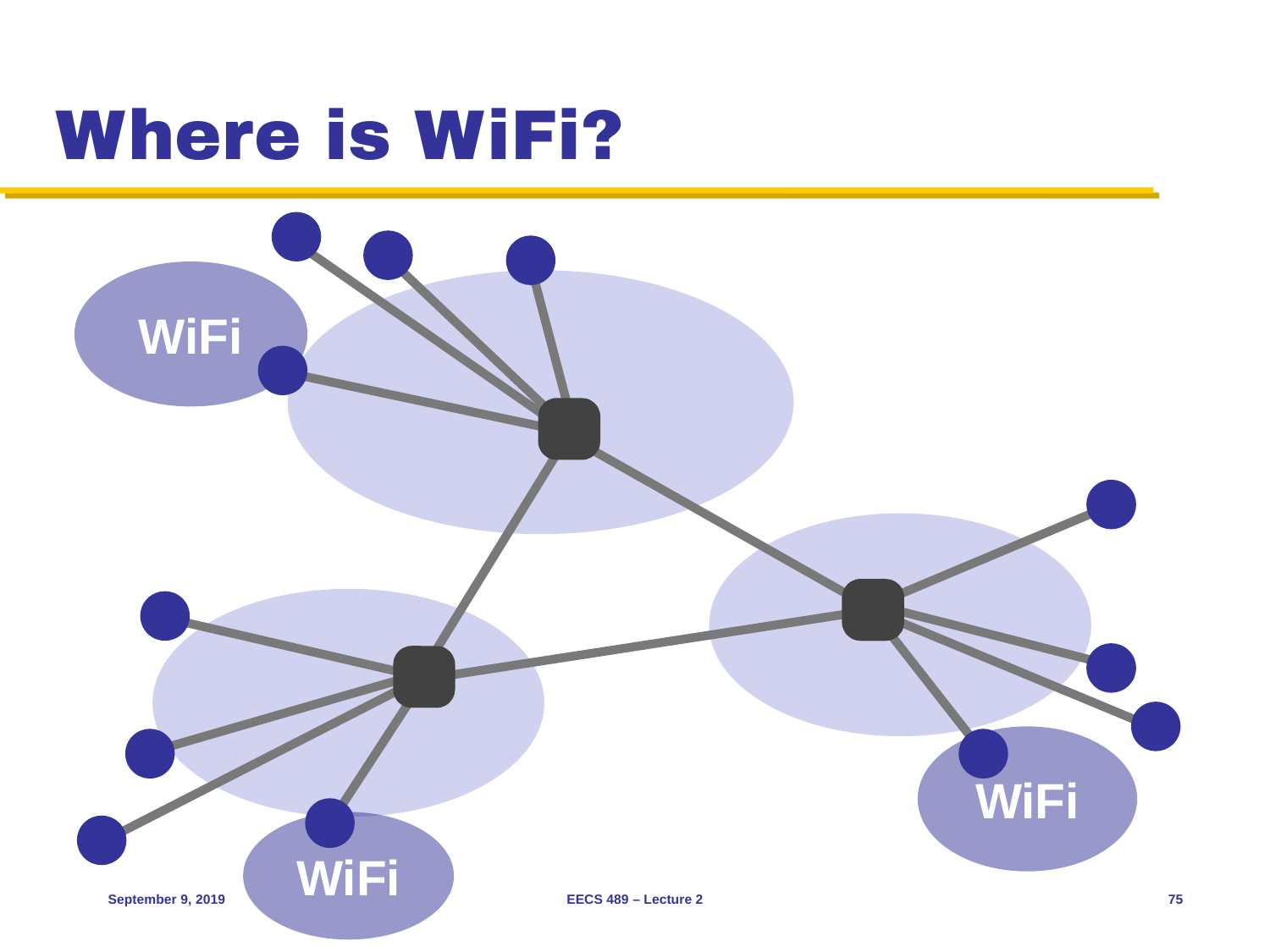

# Where is WiFi?

WiFi

WiFi

WiFi

September 9, 2019
EECS 489 – Lecture 2
75